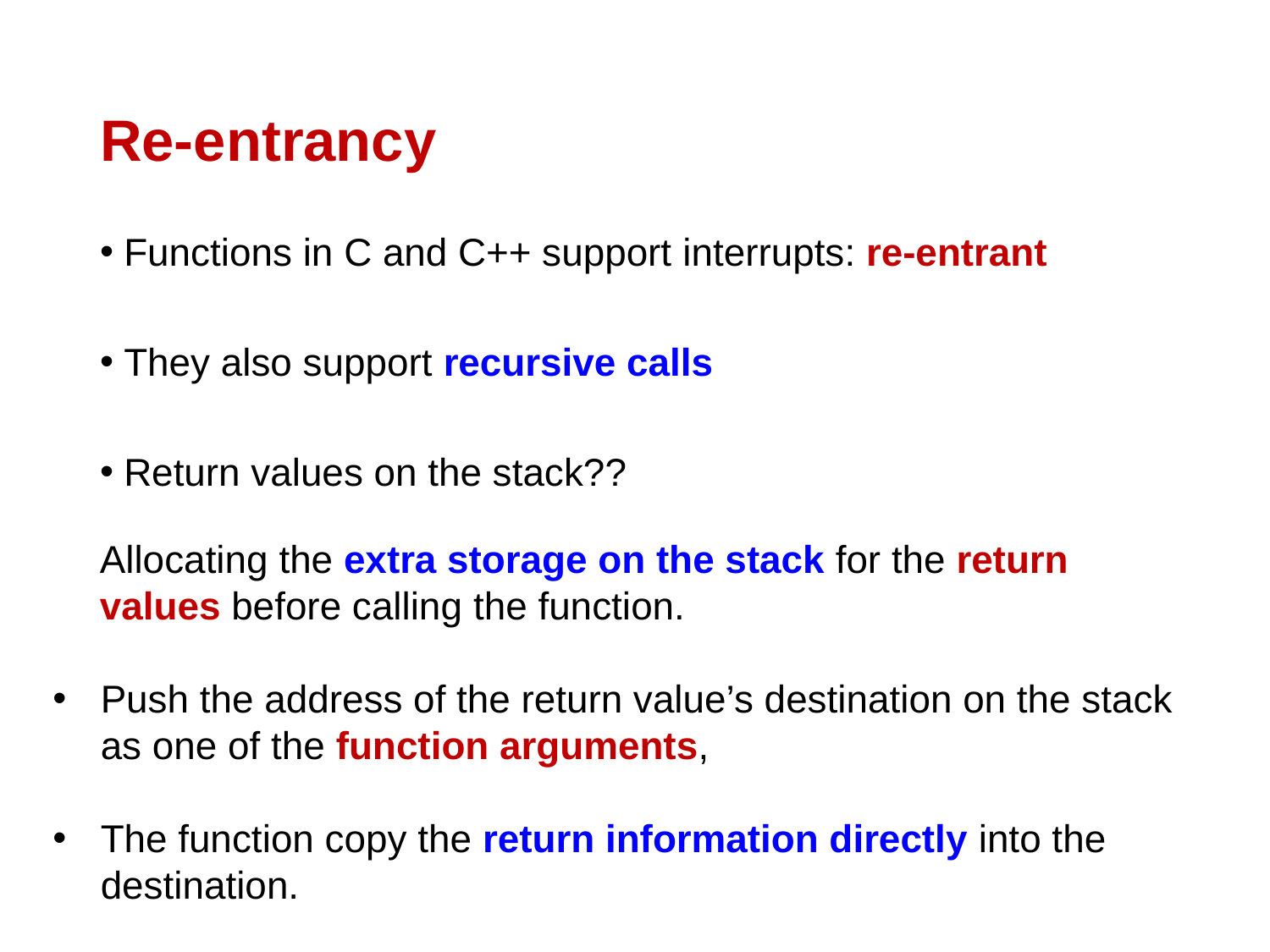

# Re-entrancy
Functions in C and C++ support interrupts: re-entrant

They also support recursive calls

Return values on the stack??

Allocating the extra storage on the stack for the return values before calling the function.
Push the address of the return value’s destination on the stack as one of the function arguments,

The function copy the return information directly into the destination.